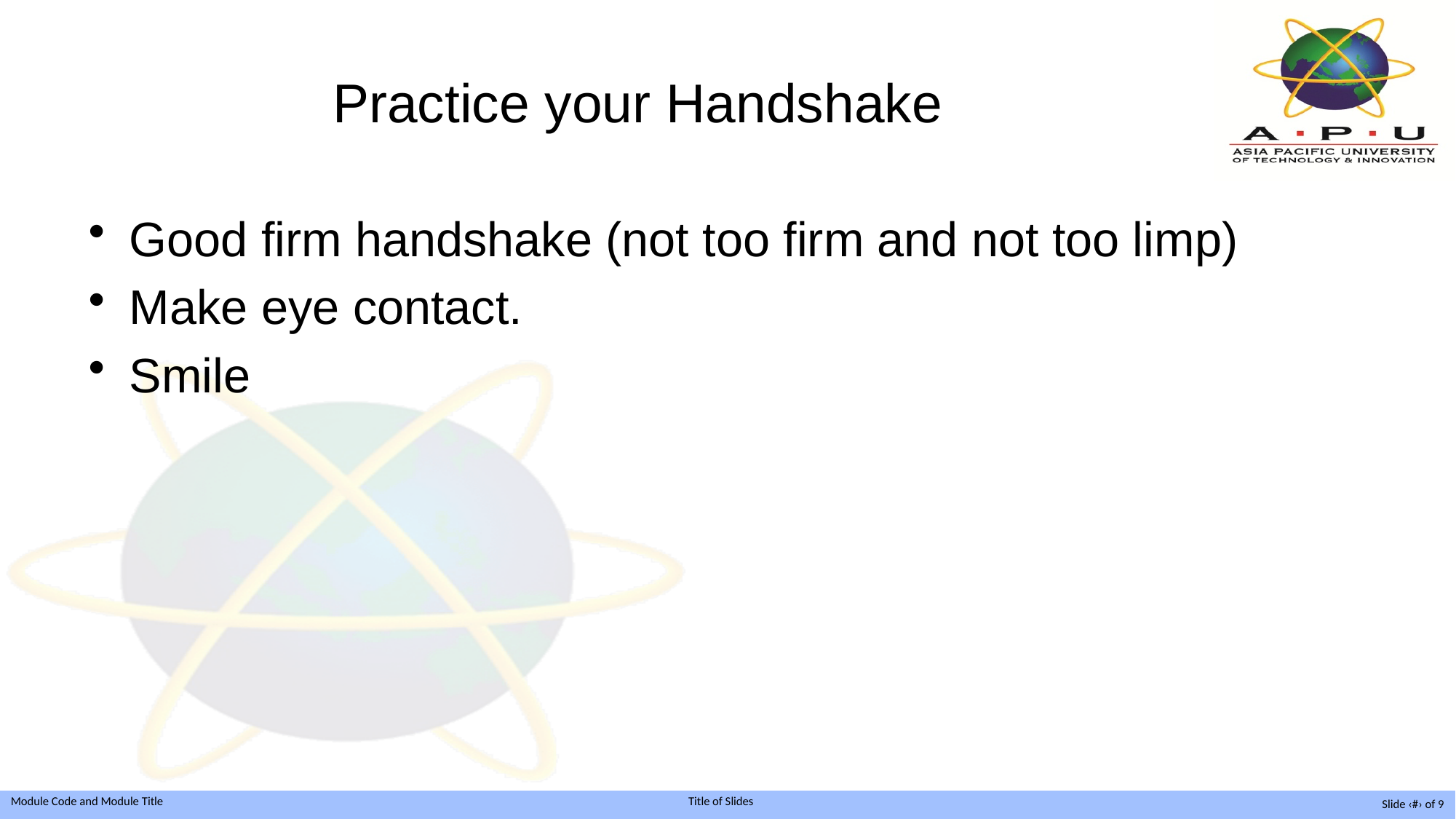

# Practice your Handshake
Good firm handshake (not too firm and not too limp)
Make eye contact.
Smile

Slide ‹#› of 9